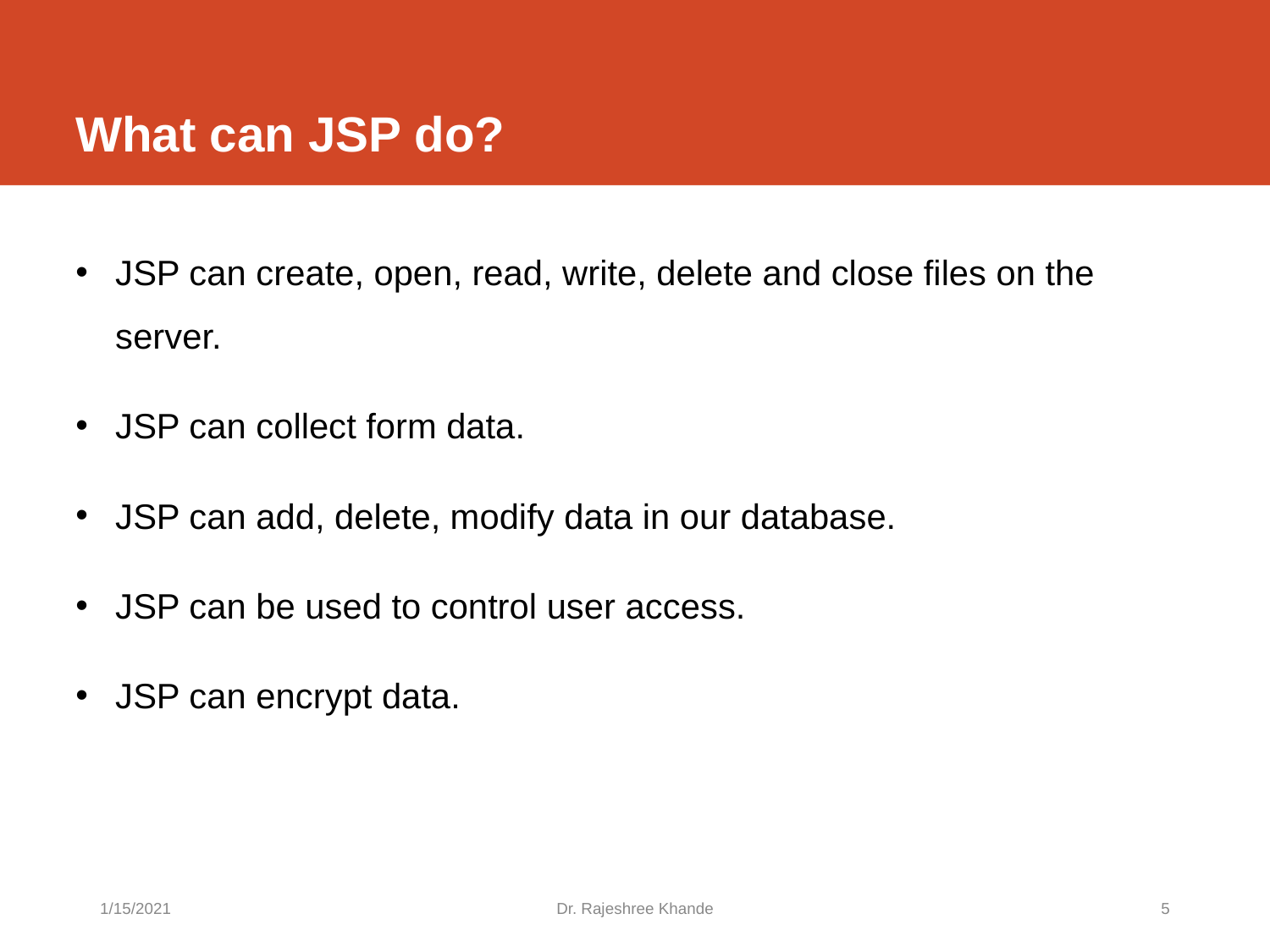

# What can JSP do?
JSP can create, open, read, write, delete and close files on the server.
JSP can collect form data.
JSP can add, delete, modify data in our database.
JSP can be used to control user access.
JSP can encrypt data.

1/15/2021
Dr. Rajeshree Khande
5